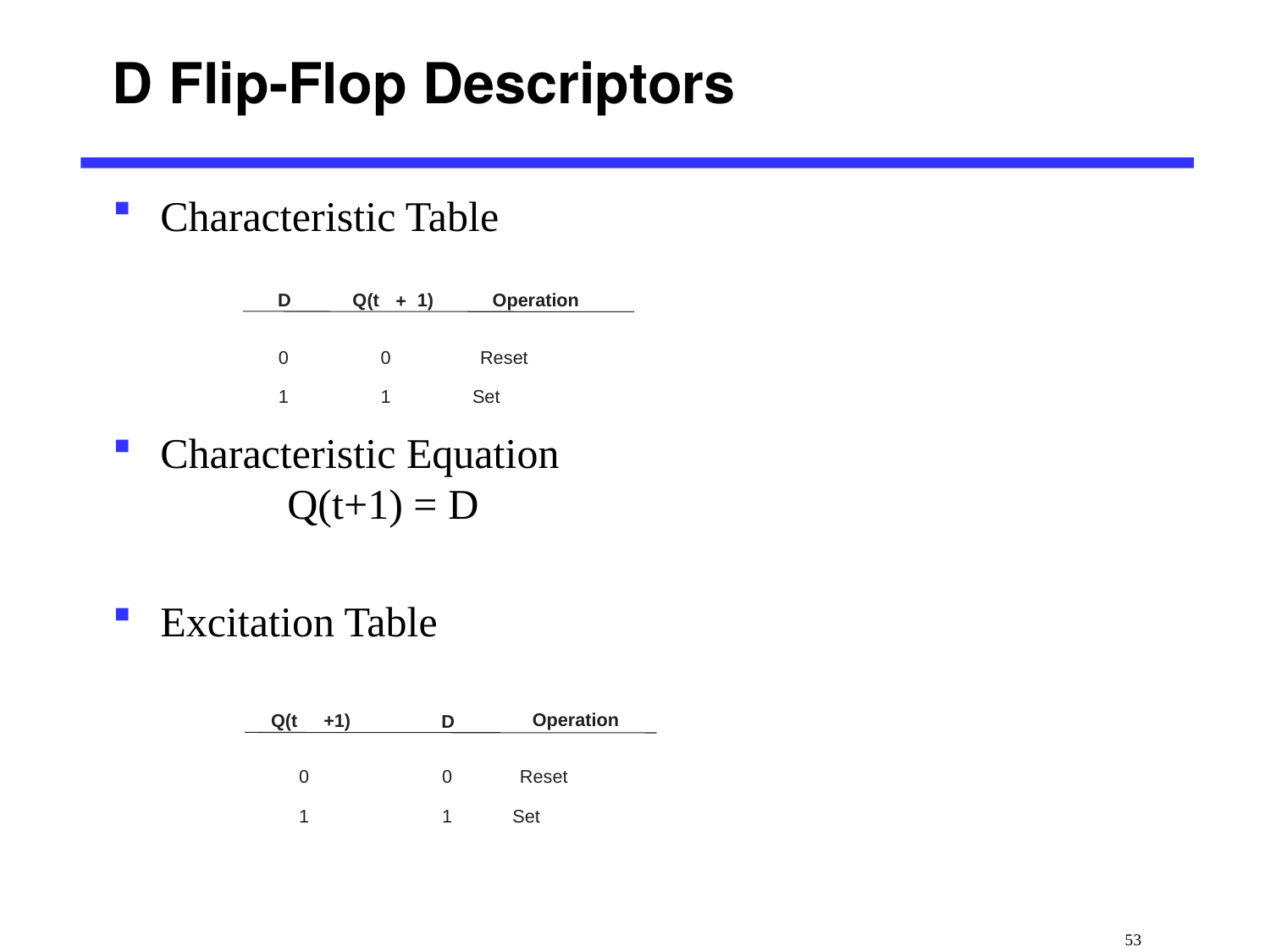

# D Flip-Flop Descriptors
Characteristic Table

Characteristic Equation
	Q(t+1) = D

Excitation Table

D
Q(t
1)
Operation
+

0
0
Reset
1
1
Set

Operation
Q(t
+1)
D

0
0
Reset
1
1
Set
                           53